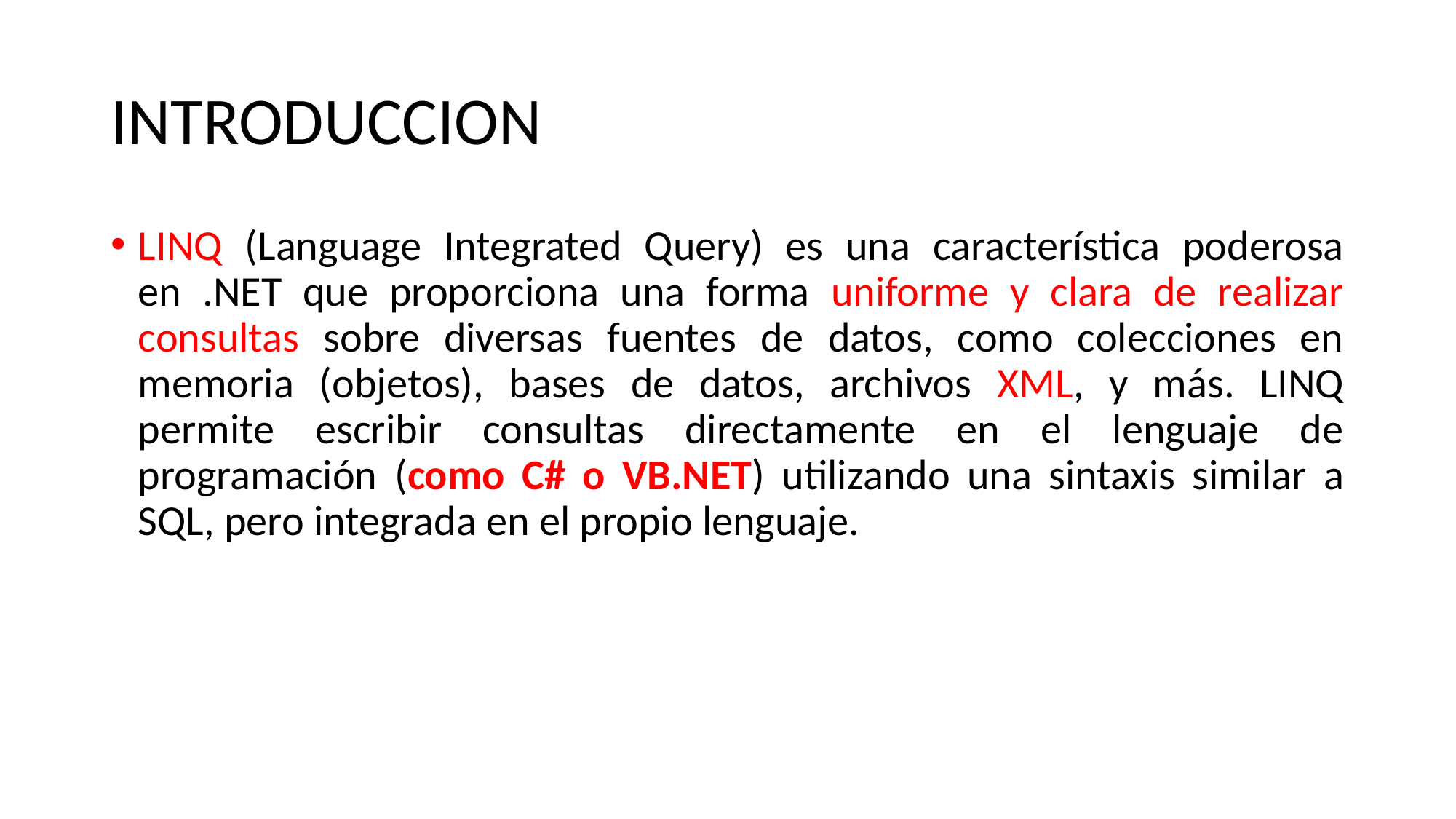

# INTRODUCCION
LINQ (Language Integrated Query) es una característica poderosa en .NET que proporciona una forma uniforme y clara de realizar consultas sobre diversas fuentes de datos, como colecciones en memoria (objetos), bases de datos, archivos XML, y más. LINQ permite escribir consultas directamente en el lenguaje de programación (como C# o VB.NET) utilizando una sintaxis similar a SQL, pero integrada en el propio lenguaje.